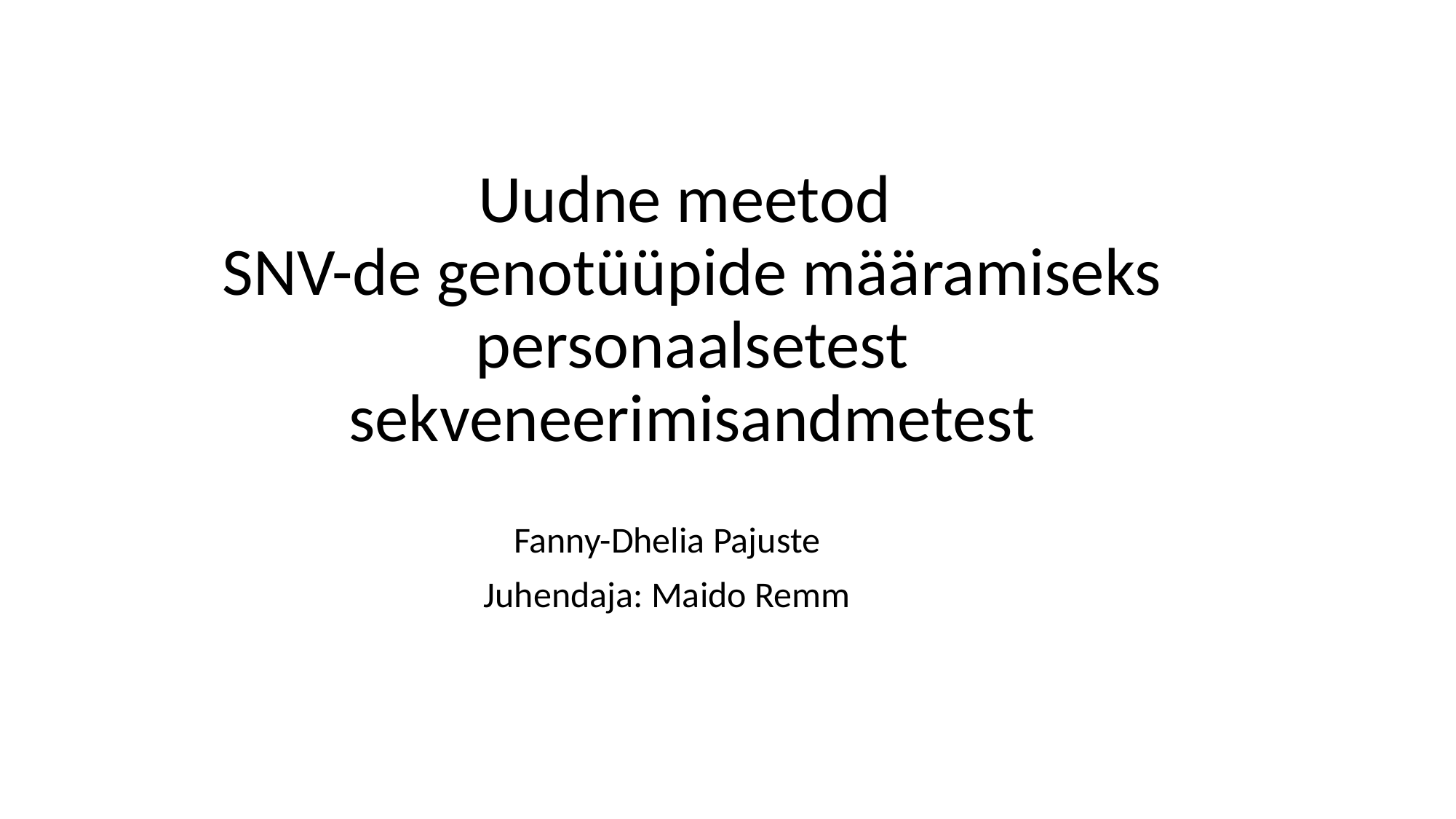

# Uudne meetod SNV-de genotüüpide määramiseks personaalsetest sekveneerimisandmetest
Fanny-Dhelia Pajuste
Juhendaja: Maido Remm